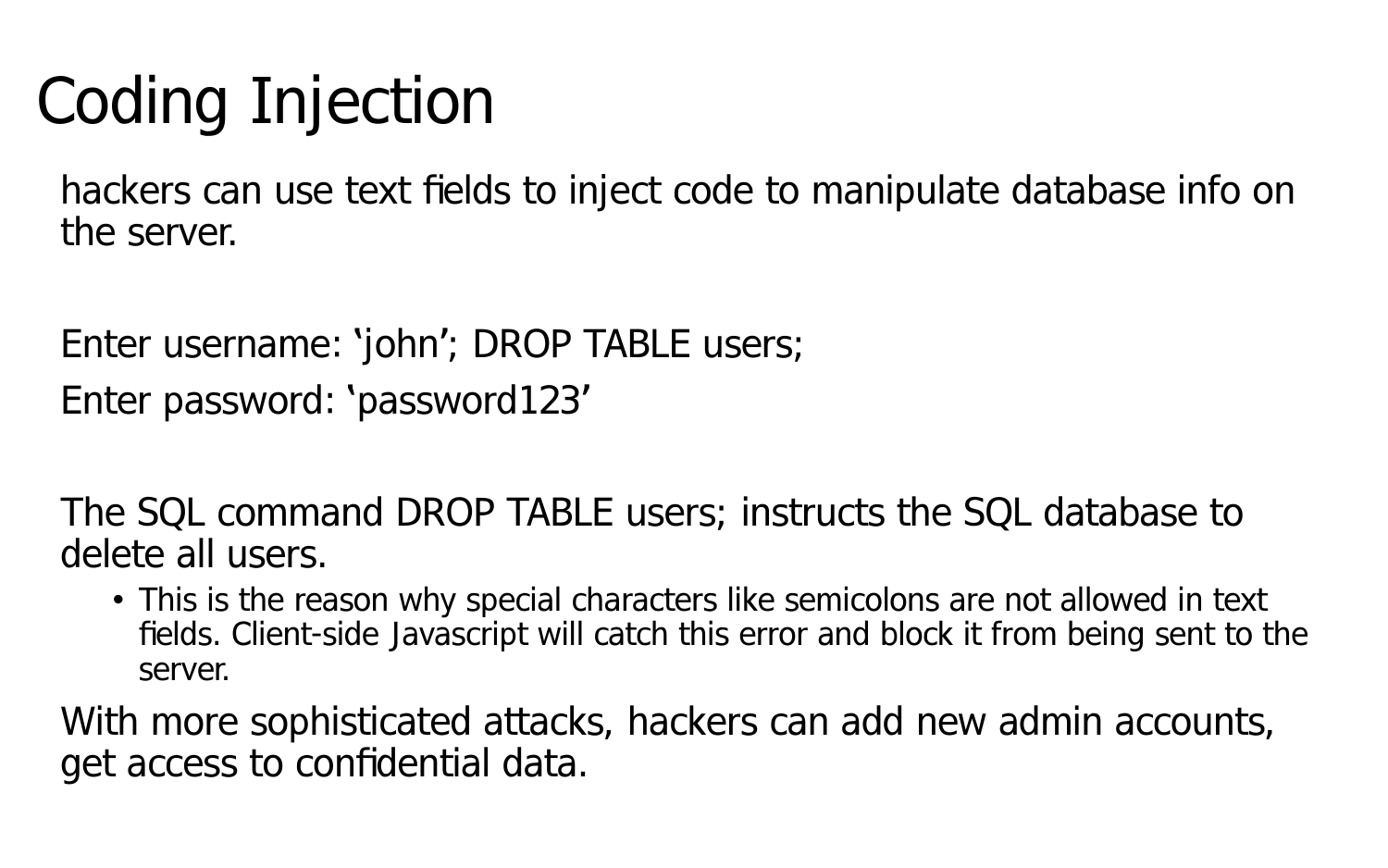

# Coding Injection
hackers can use text fields to inject code to manipulate database info on the server.

Enter username: ‘john’; DROP TABLE users;
Enter password: ‘password123’

The SQL command DROP TABLE users; instructs the SQL database to delete all users.
This is the reason why special characters like semicolons are not allowed in text fields. Client-side Javascript will catch this error and block it from being sent to the server.
With more sophisticated attacks, hackers can add new admin accounts, get access to confidential data.